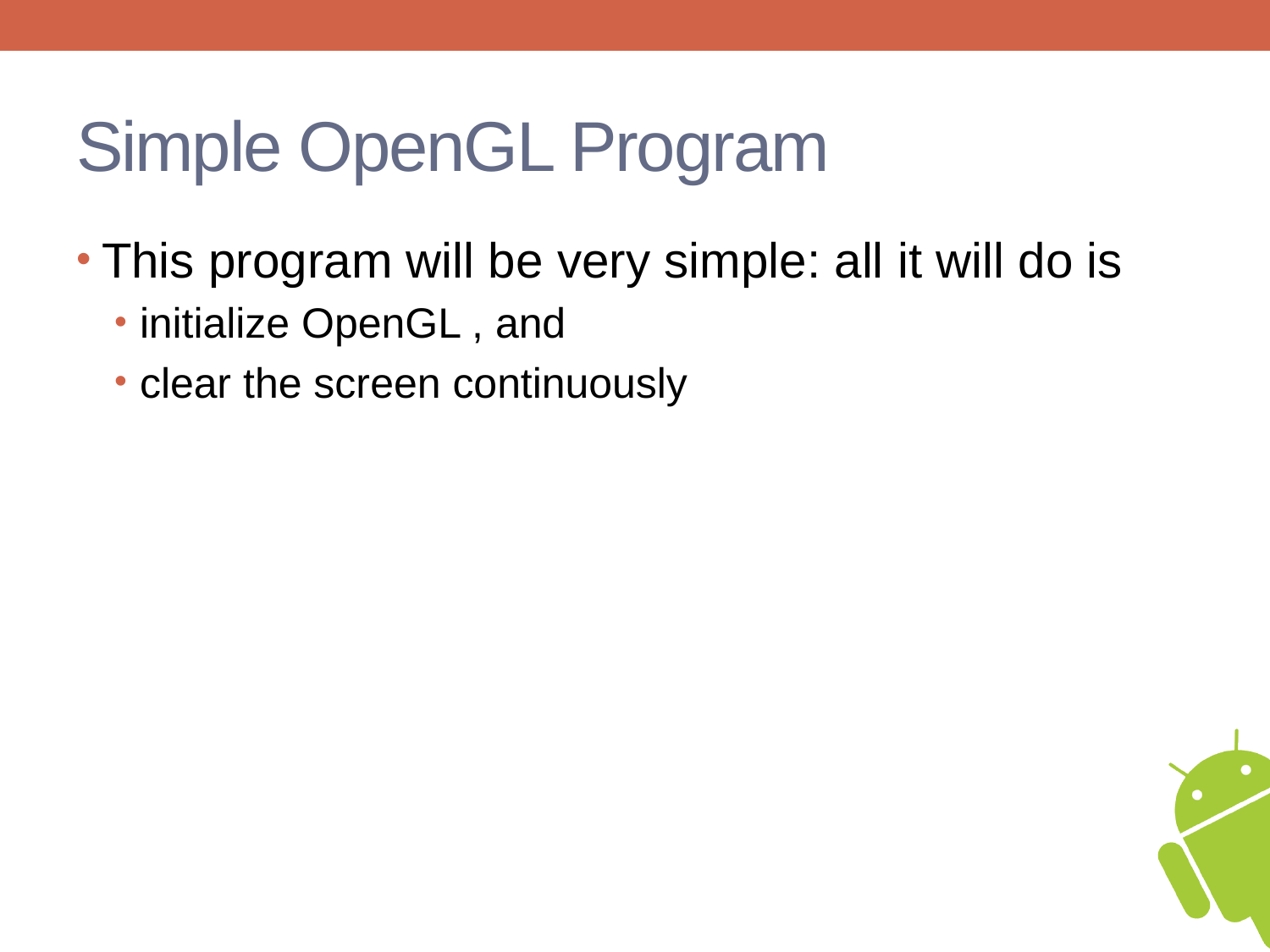

# Simple OpenGL Program
This program will be very simple: all it will do is
initialize OpenGL , and
clear the screen continuously